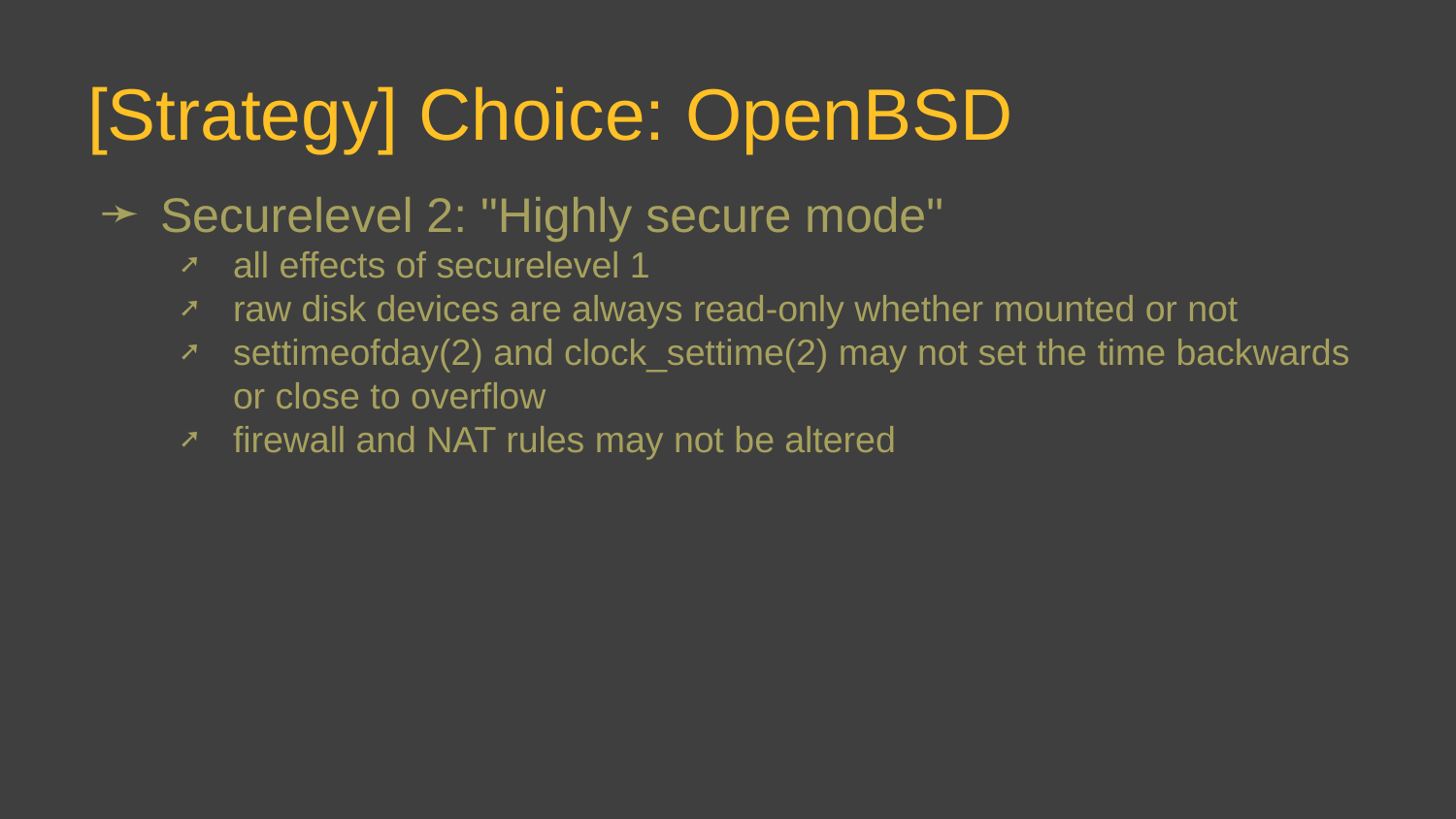

# [Strategy] Choice: OpenBSD
Securelevel 2: "Highly secure mode"
all effects of securelevel 1
raw disk devices are always read-only whether mounted or not
settimeofday(2) and clock_settime(2) may not set the time backwards or close to overflow
firewall and NAT rules may not be altered